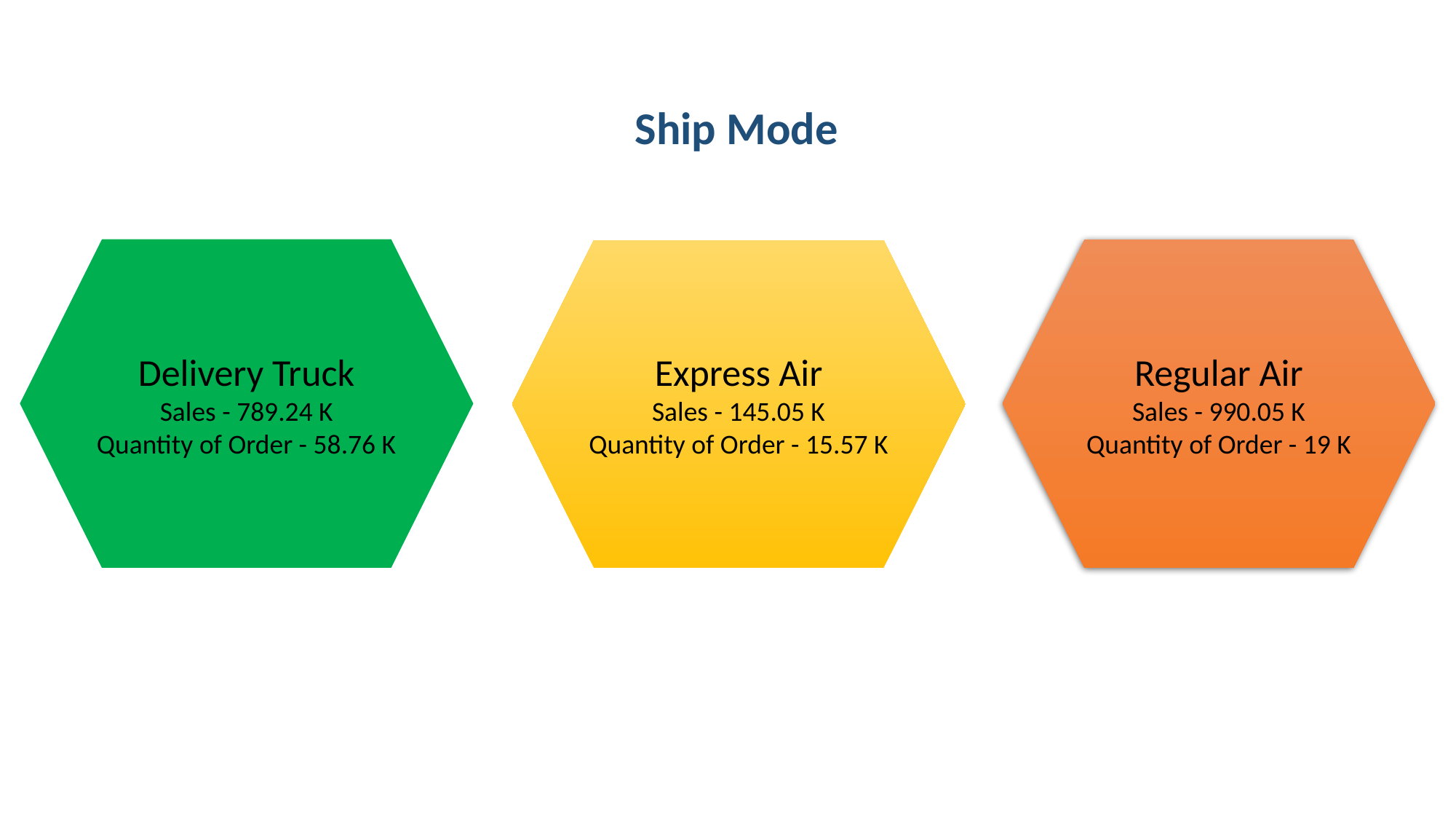

Ship Mode
Delivery Truck
Sales - 789.24 K
Quantity of Order - 58.76 K
Regular Air
Sales - 990.05 K
Quantity of Order - 19 K
Express Air
Sales - 145.05 K
Quantity of Order - 15.57 K